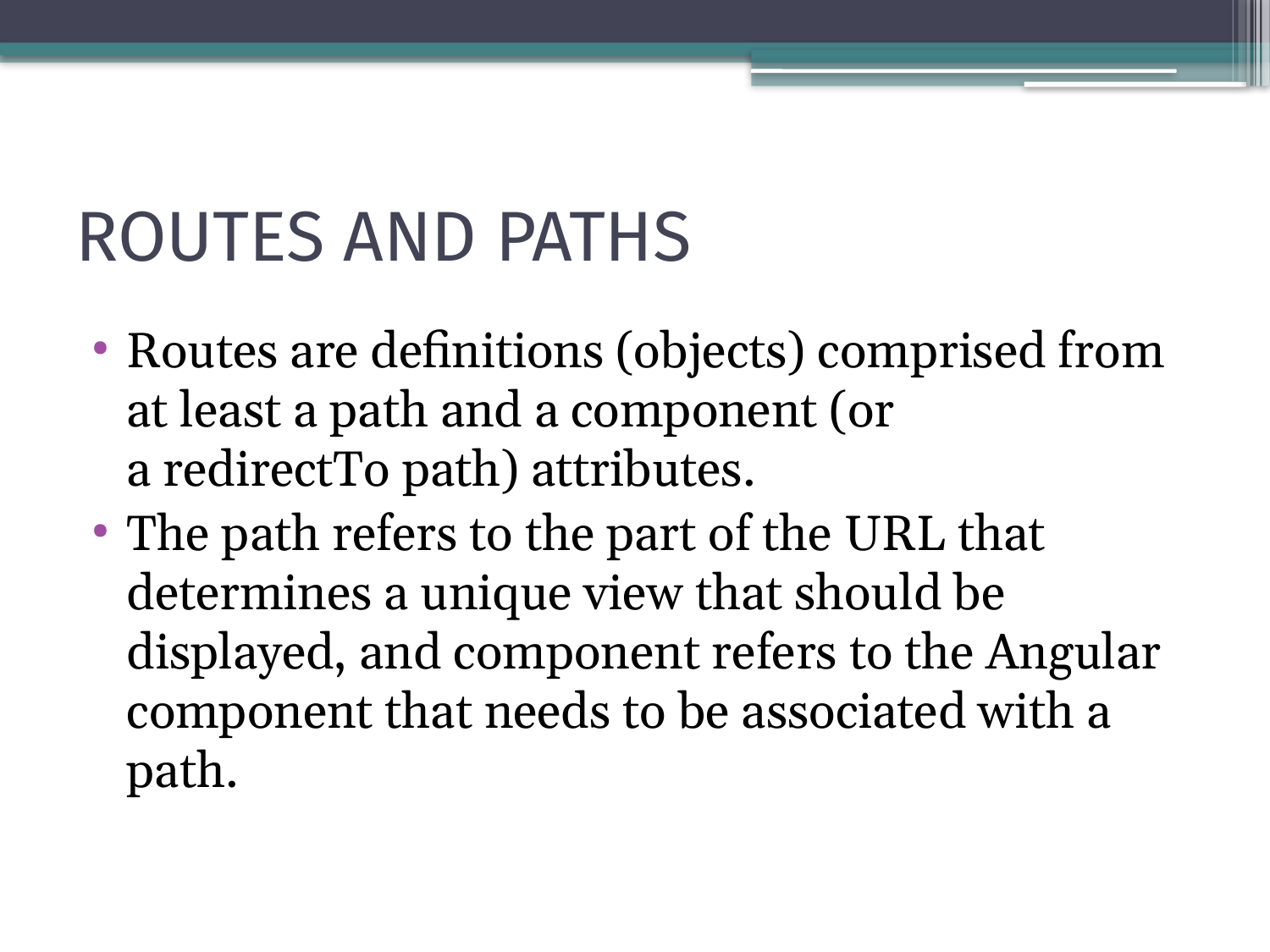

# ROUTES AND PATHS
Routes are definitions (objects) comprised from at least a path and a component (or a redirectTo path) attributes.
The path refers to the part of the URL that determines a unique view that should be displayed, and component refers to the Angular component that needs to be associated with a path.